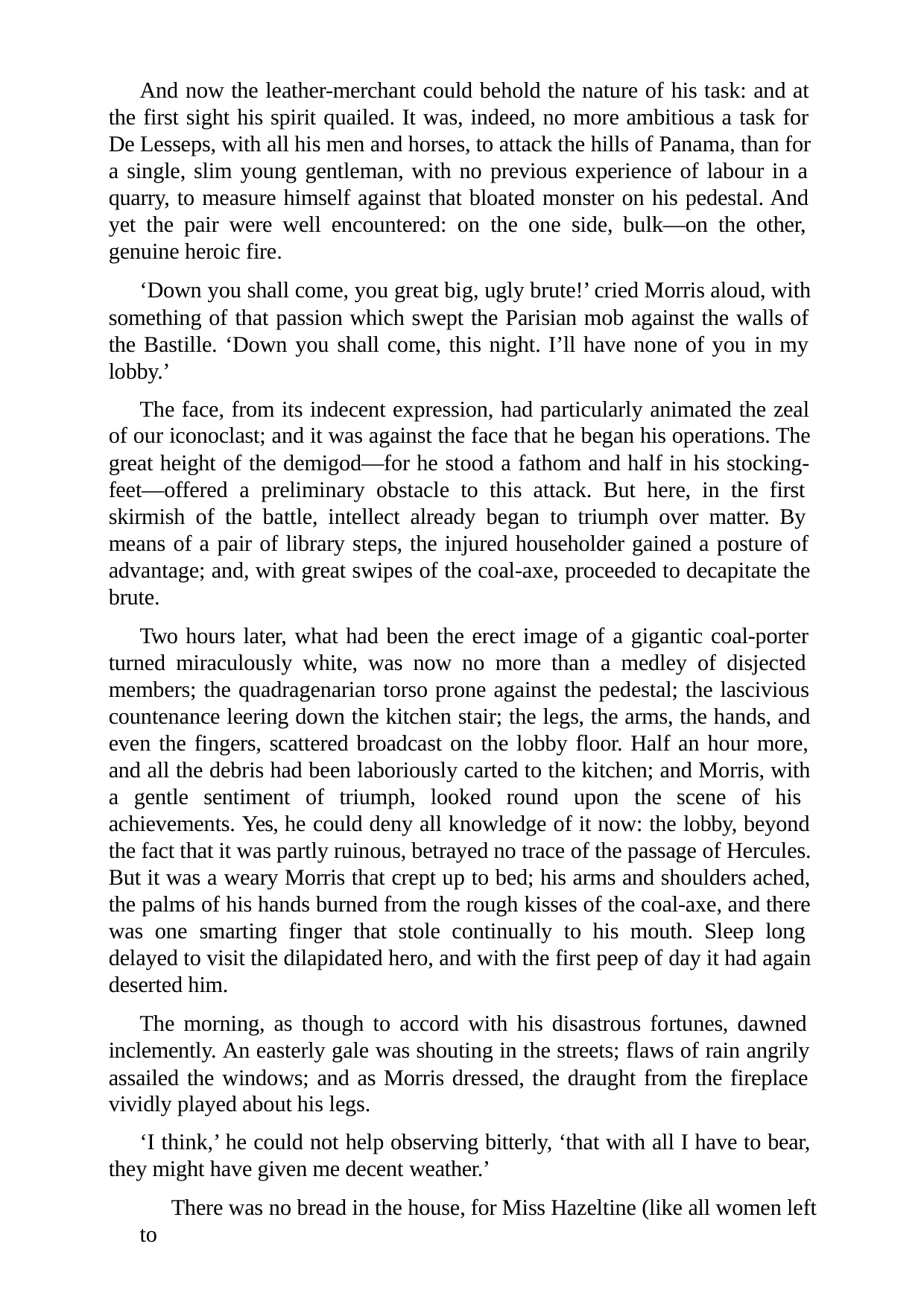

And now the leather-merchant could behold the nature of his task: and at  the first sight his spirit quailed. It was, indeed, no more ambitious a task for  De Lesseps, with all his men and horses, to attack the hills of Panama, than for  a single, slim young gentleman, with no previous experience of labour in a  quarry, to measure himself against that bloated monster on his pedestal. And  yet the pair were well encountered: on the one side, bulk—on the other,  genuine heroic fire.
‘Down you shall come, you great big, ugly brute!’ cried Morris aloud, with  something of that passion which swept the Parisian mob against the walls of  the Bastille. ‘Down you shall come, this night. I’ll have none of you in my  lobby.’
The face, from its indecent expression, had particularly animated the zeal  of our iconoclast; and it was against the face that he began his operations. The  great height of the demigod—for he stood a fathom and half in his stocking-  feet—offered a preliminary obstacle to this attack. But here, in the first  skirmish of the battle, intellect already began to triumph over matter. By  means of a pair of library steps, the injured householder gained a posture of  advantage; and, with great swipes of the coal-axe, proceeded to decapitate the  brute.
Two hours later, what had been the erect image of a gigantic coal-porter  turned miraculously white, was now no more than a medley of disjected  members; the quadragenarian torso prone against the pedestal; the lascivious  countenance leering down the kitchen stair; the legs, the arms, the hands, and  even the fingers, scattered broadcast on the lobby floor. Half an hour more,  and all the debris had been laboriously carted to the kitchen; and Morris, with  a gentle sentiment of triumph, looked round upon the scene of his  achievements. Yes, he could deny all knowledge of it now: the lobby, beyond  the fact that it was partly ruinous, betrayed no trace of the passage of Hercules.  But it was a weary Morris that crept up to bed; his arms and shoulders ached,  the palms of his hands burned from the rough kisses of the coal-axe, and there  was one smarting finger that stole continually to his mouth. Sleep long  delayed to visit the dilapidated hero, and with the first peep of day it had again  deserted him.
The morning, as though to accord with his disastrous fortunes, dawned  inclemently. An easterly gale was shouting in the streets; flaws of rain angrily  assailed the windows; and as Morris dressed, the draught from the fireplace  vividly played about his legs.
‘I think,’ he could not help observing bitterly, ‘that with all I have to bear,  they might have given me decent weather.’
There was no bread in the house, for Miss Hazeltine (like all women left to